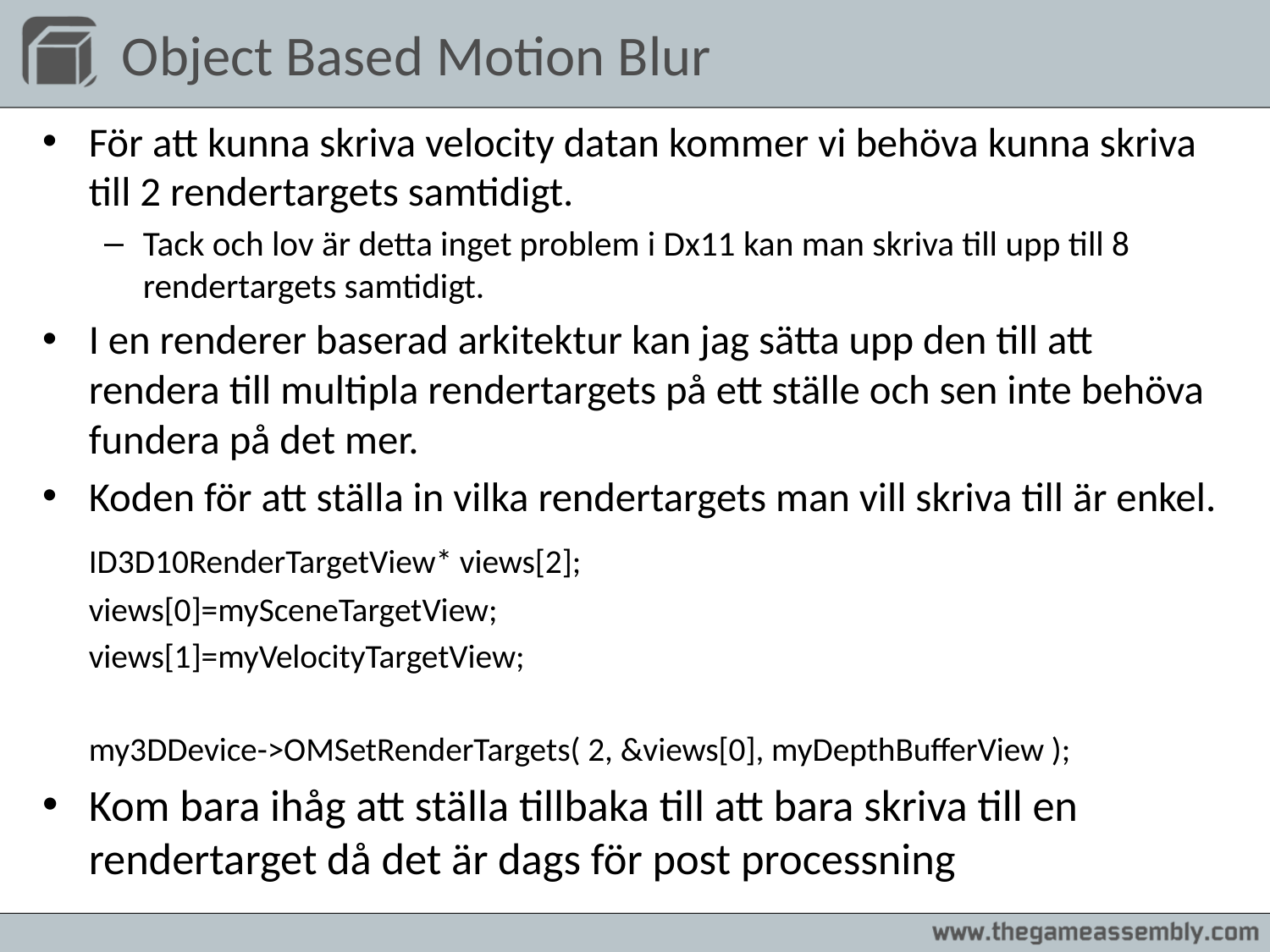

# Object Based Motion Blur
För att kunna skriva velocity datan kommer vi behöva kunna skriva till 2 rendertargets samtidigt.
Tack och lov är detta inget problem i Dx11 kan man skriva till upp till 8 rendertargets samtidigt.
I en renderer baserad arkitektur kan jag sätta upp den till att rendera till multipla rendertargets på ett ställe och sen inte behöva fundera på det mer.
Koden för att ställa in vilka rendertargets man vill skriva till är enkel.
	ID3D10RenderTargetView* views[2];
	views[0]=mySceneTargetView;
	views[1]=myVelocityTargetView;

	my3DDevice->OMSetRenderTargets( 2, &views[0], myDepthBufferView );
Kom bara ihåg att ställa tillbaka till att bara skriva till en rendertarget då det är dags för post processning